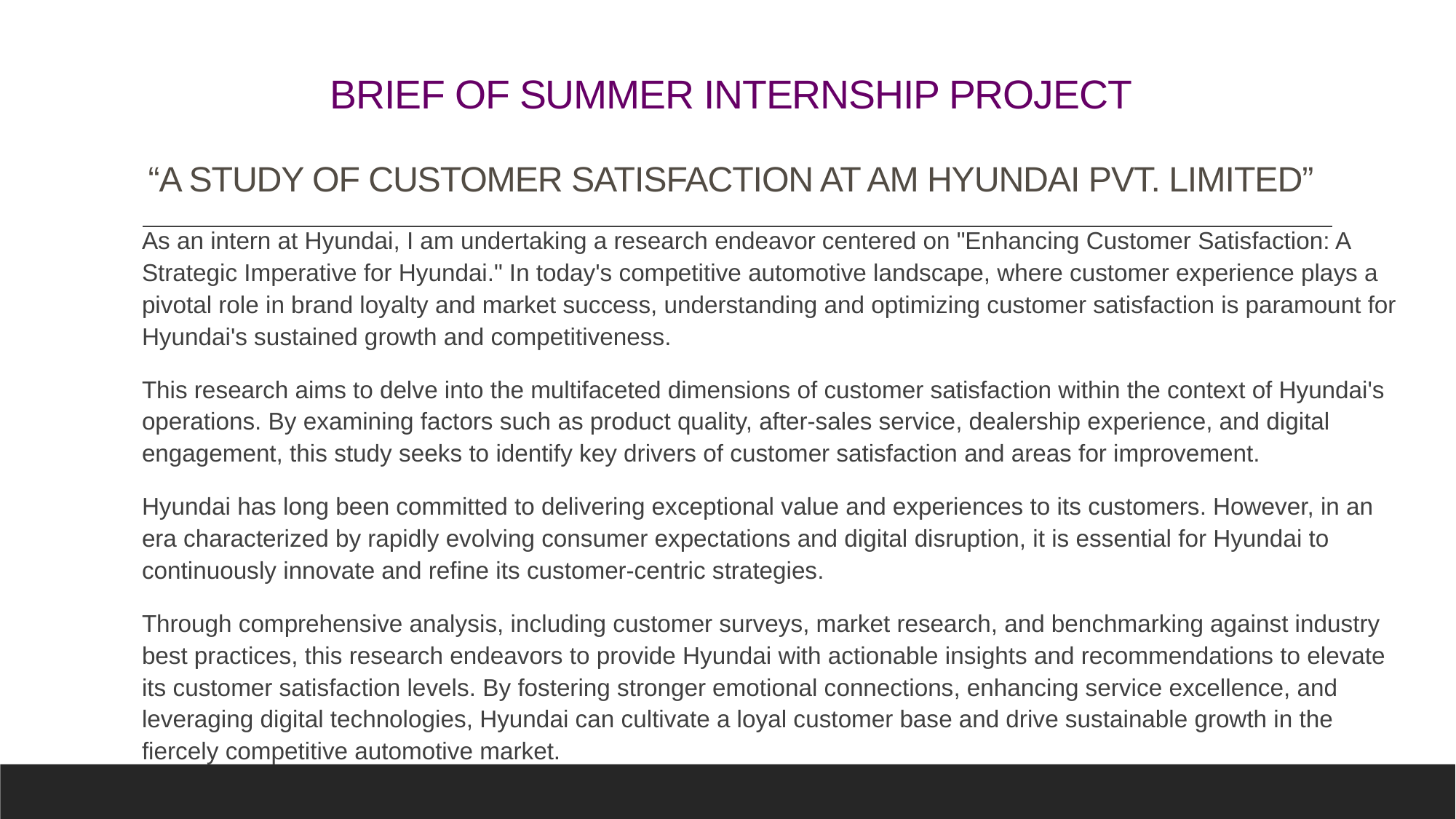

# BRIEF OF SUMMER INTERNSHIP PROJECT “A STUDY OF CUSTOMER SATISFACTION AT AM HYUNDAI PVT. LIMITED”
As an intern at Hyundai, I am undertaking a research endeavor centered on "Enhancing Customer Satisfaction: A Strategic Imperative for Hyundai." In today's competitive automotive landscape, where customer experience plays a pivotal role in brand loyalty and market success, understanding and optimizing customer satisfaction is paramount for Hyundai's sustained growth and competitiveness.
This research aims to delve into the multifaceted dimensions of customer satisfaction within the context of Hyundai's operations. By examining factors such as product quality, after-sales service, dealership experience, and digital engagement, this study seeks to identify key drivers of customer satisfaction and areas for improvement.
Hyundai has long been committed to delivering exceptional value and experiences to its customers. However, in an era characterized by rapidly evolving consumer expectations and digital disruption, it is essential for Hyundai to continuously innovate and refine its customer-centric strategies.
Through comprehensive analysis, including customer surveys, market research, and benchmarking against industry best practices, this research endeavors to provide Hyundai with actionable insights and recommendations to elevate its customer satisfaction levels. By fostering stronger emotional connections, enhancing service excellence, and leveraging digital technologies, Hyundai can cultivate a loyal customer base and drive sustainable growth in the fiercely competitive automotive market.